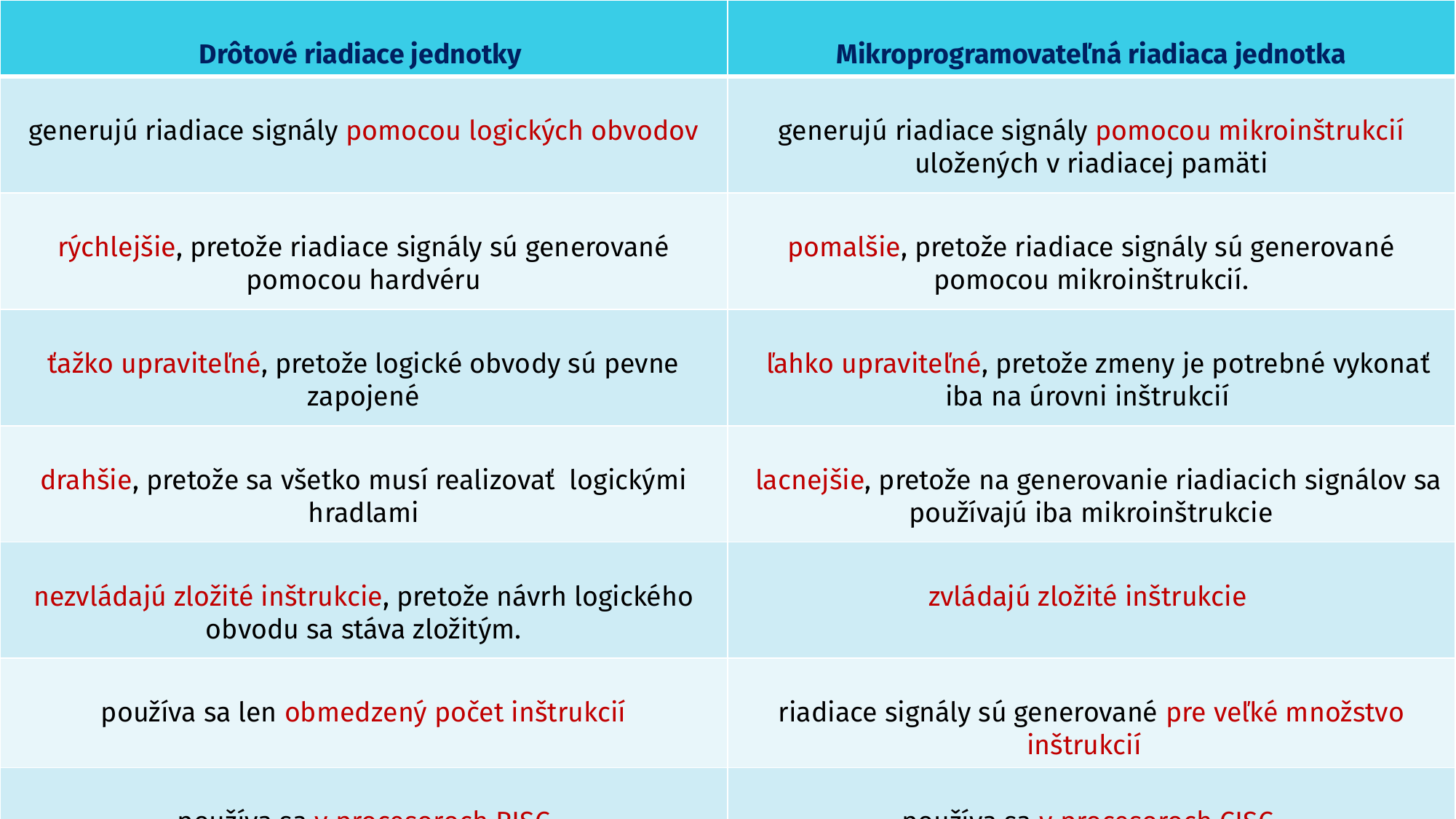

| Drôtové riadiace jednotky | Mikroprogramovateľná riadiaca jednotka |
| --- | --- |
| generujú riadiace signály pomocou logických obvodov | generujú riadiace signály pomocou mikroinštrukcií uložených v riadiacej pamäti |
| rýchlejšie, pretože riadiace signály sú generované pomocou hardvéru | pomalšie, pretože riadiace signály sú generované pomocou mikroinštrukcií. |
| ťažko upraviteľné, pretože logické obvody sú pevne zapojené | ľahko upraviteľné, pretože zmeny je potrebné vykonať iba na úrovni inštrukcií |
| drahšie, pretože sa všetko musí realizovať logickými hradlami | lacnejšie, pretože na generovanie riadiacich signálov sa používajú iba mikroinštrukcie |
| nezvládajú zložité inštrukcie, pretože návrh logického obvodu sa stáva zložitým. | zvládajú zložité inštrukcie |
| používa sa len obmedzený počet inštrukcií | riadiace signály sú generované pre veľké množstvo inštrukcií |
| používa sa v procesoroch RISC | používa sa v procesoroch CISC |
# Drôtová vs Mikroprogramovateľná riadiaca jednotka